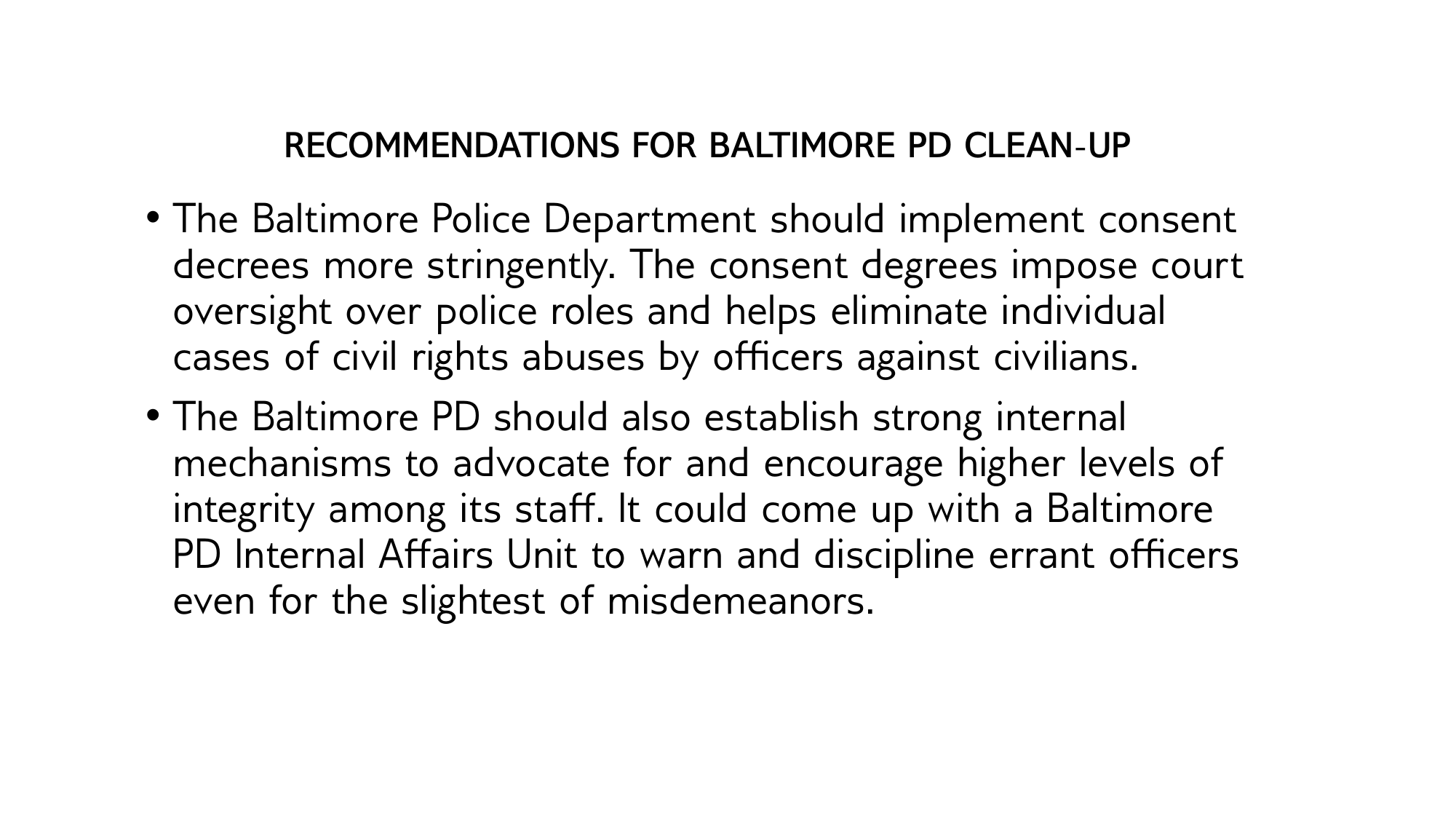

# RECOMMENDATIONS FOR BALTIMORE PD CLEAN-UP
The Baltimore Police Department should implement consent decrees more stringently. The consent degrees impose court oversight over police roles and helps eliminate individual cases of civil rights abuses by officers against civilians.
The Baltimore PD should also establish strong internal mechanisms to advocate for and encourage higher levels of integrity among its staff. It could come up with a Baltimore PD Internal Affairs Unit to warn and discipline errant officers even for the slightest of misdemeanors.